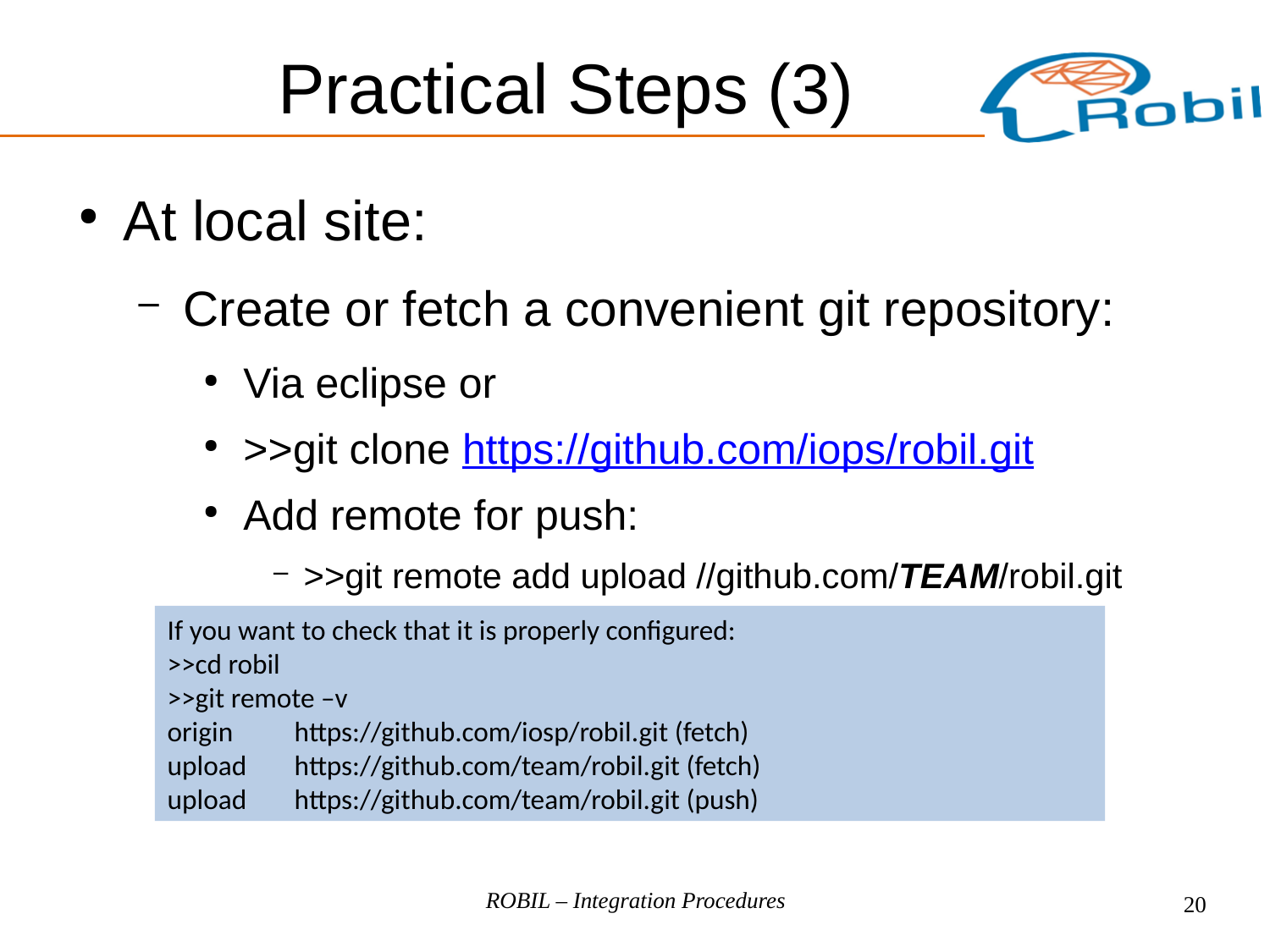

Practical Steps (3)
At local site:
Create or fetch a convenient git repository:
Via eclipse or
>>git clone https://github.com/iops/robil.git
Add remote for push:
>>git remote add upload //github.com/TEAM/robil.git
If you want to check that it is properly configured:
>>cd robil
>>git remote –v
origin	https://github.com/iosp/robil.git (fetch)
upload	https://github.com/team/robil.git (fetch)
upload	https://github.com/team/robil.git (push)
ROBIL – Integration Procedures
20